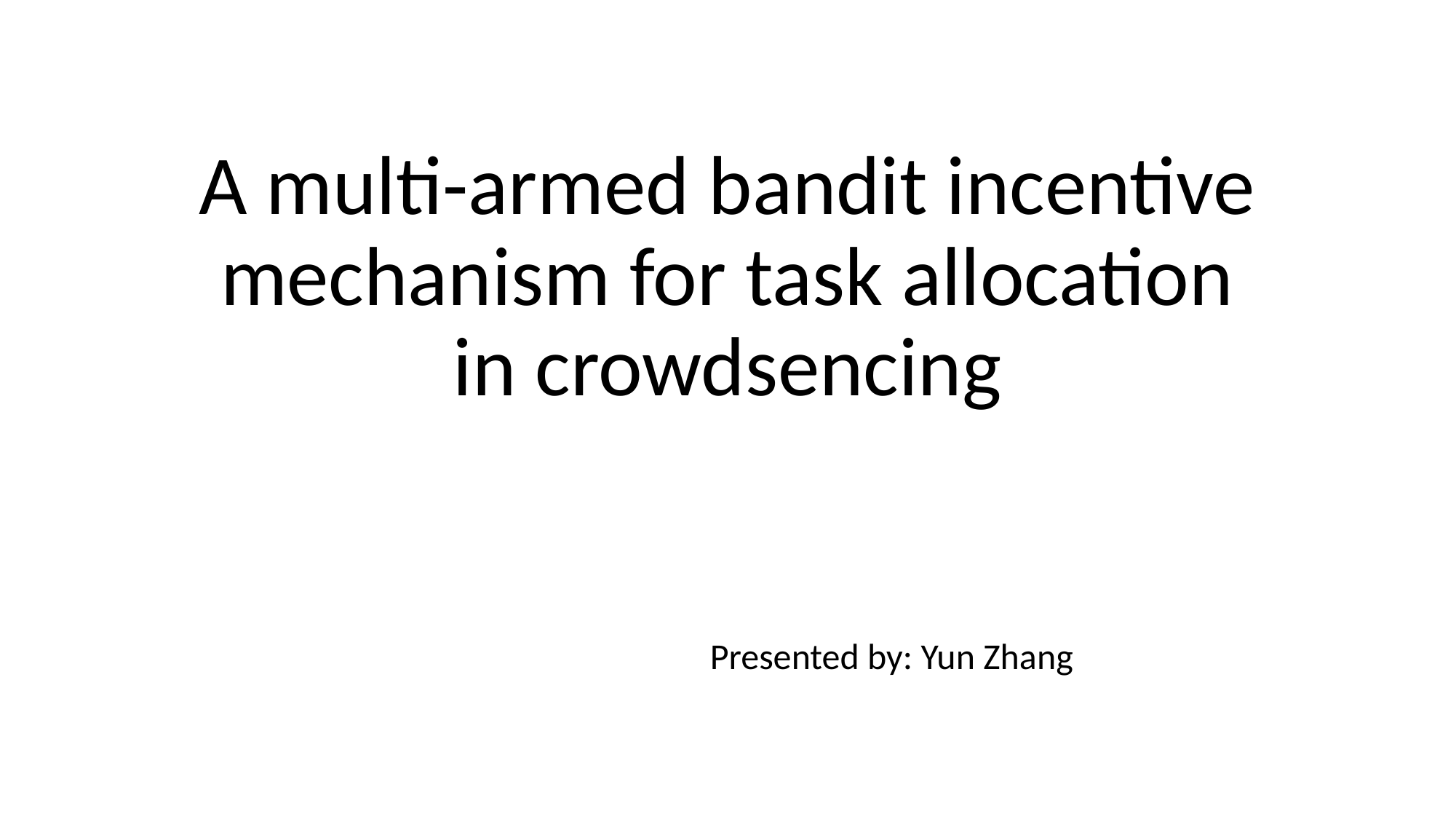

# A multi-armed bandit incentive mechanism for task allocation in crowdsencing
Presented by: Yun Zhang